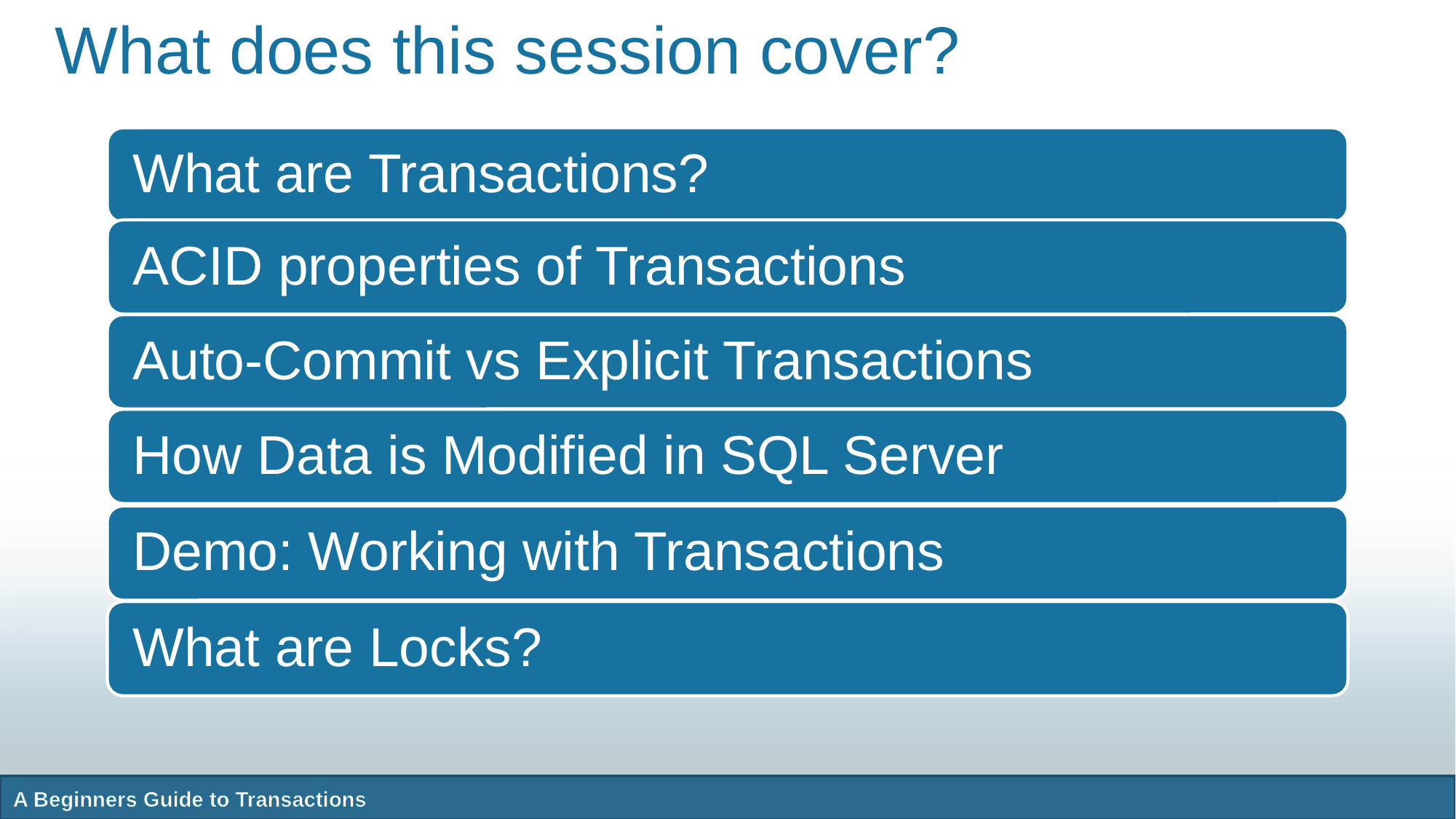

What does this session cover?
What are Transactions?
ACID properties of Transactions
Auto-Commit vs Explicit Transactions
How Data is Modified in SQL Server
Demo: Working with Transactions
What are Locks?